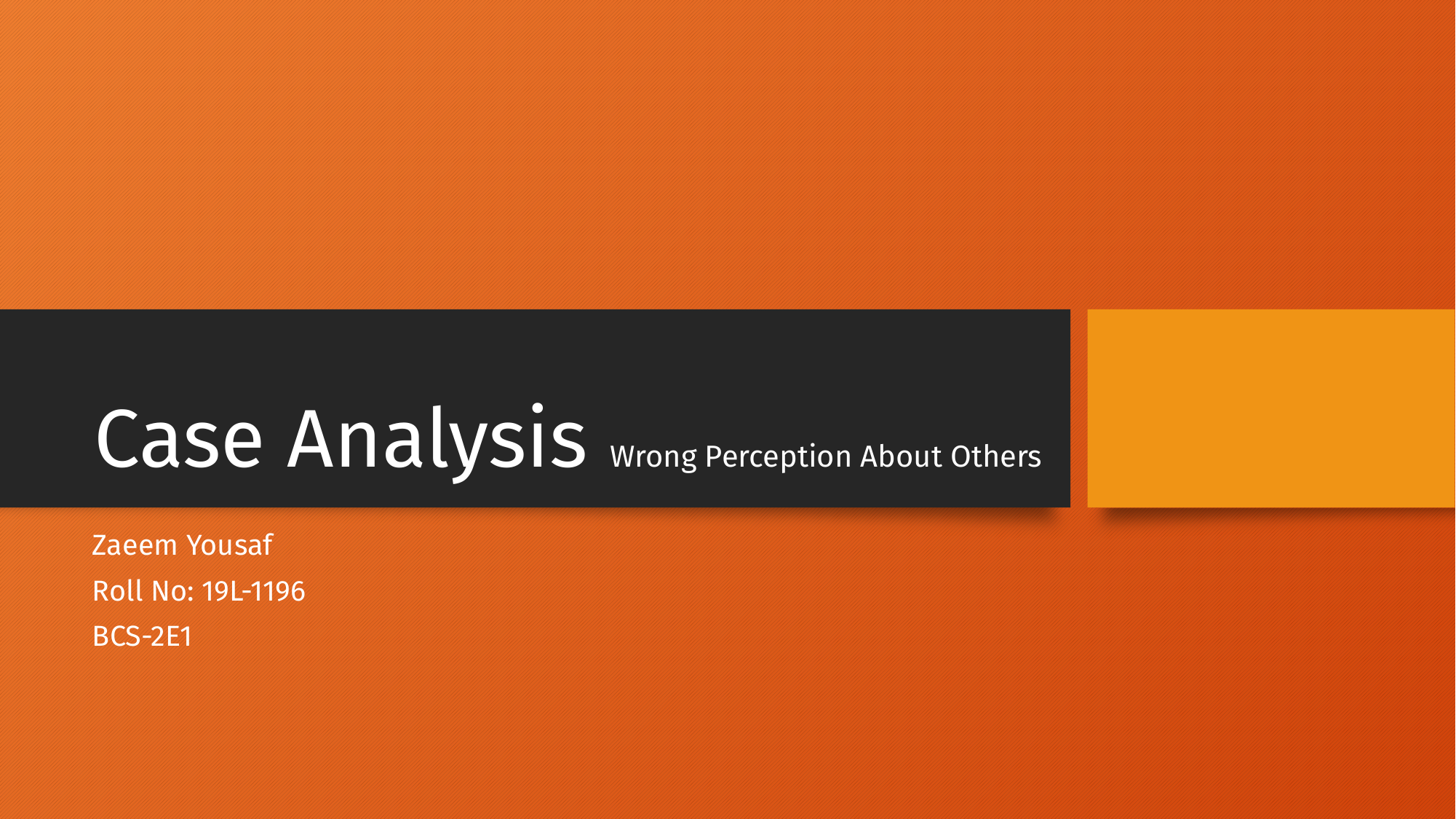

# Case Analysis Wrong Perception About Others
Zaeem Yousaf
Roll No: 19L-1196
BCS-2E1